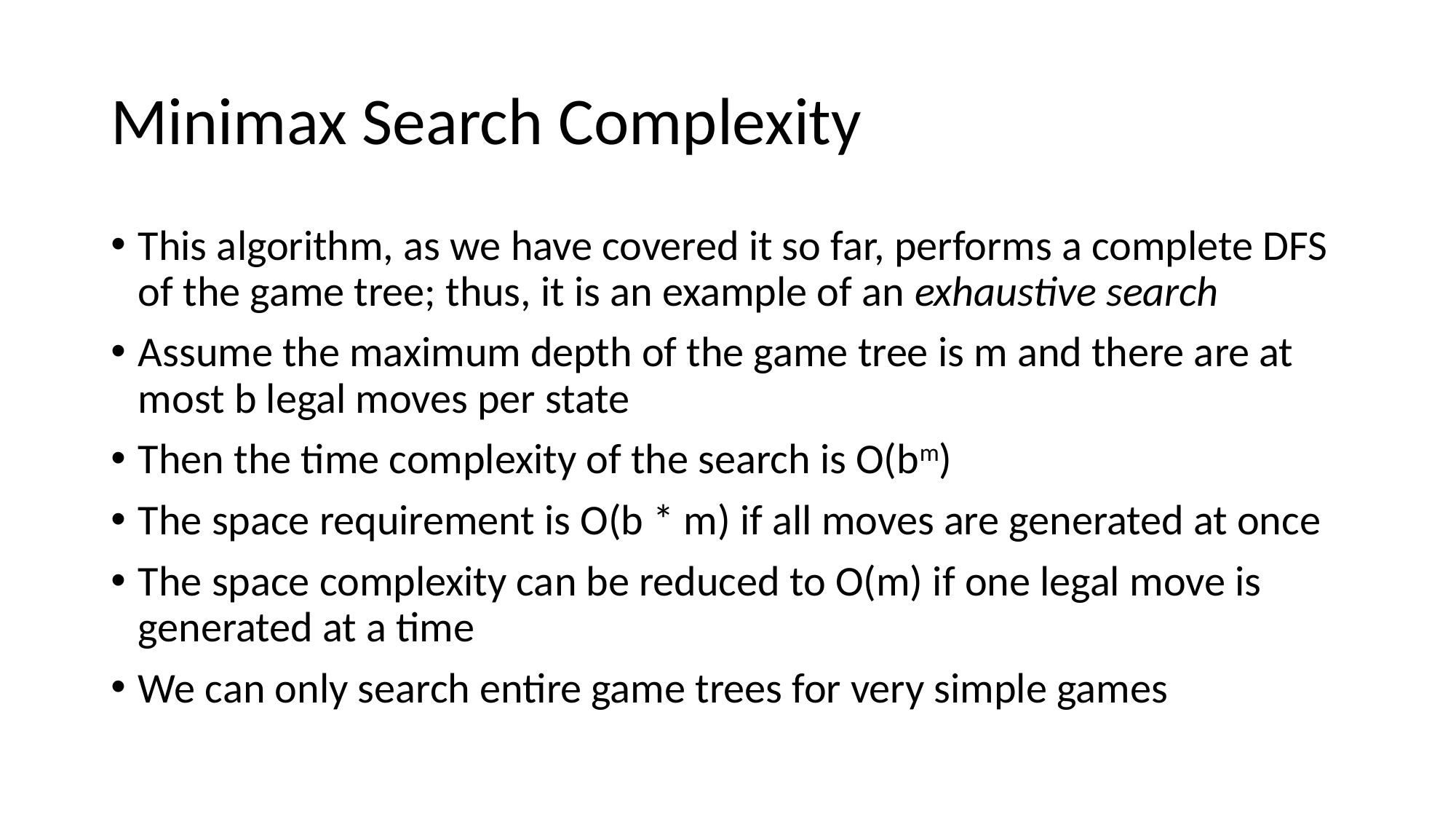

# Minimax Search Complexity
This algorithm, as we have covered it so far, performs a complete DFS of the game tree; thus, it is an example of an exhaustive search
Assume the maximum depth of the game tree is m and there are at most b legal moves per state
Then the time complexity of the search is O(bm)
The space requirement is O(b * m) if all moves are generated at once
The space complexity can be reduced to O(m) if one legal move is generated at a time
We can only search entire game trees for very simple games